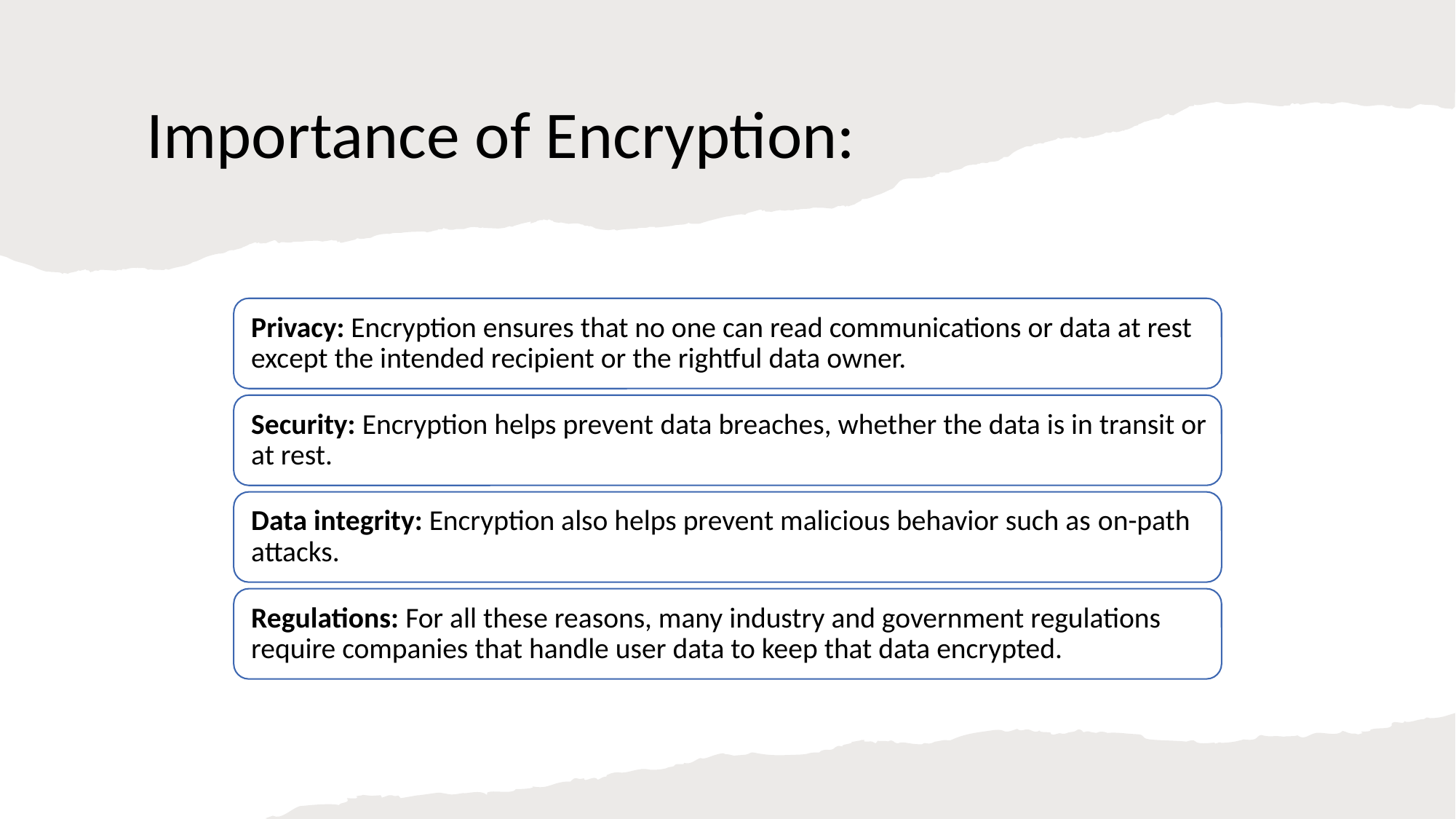

# Importance of Encryption:
Privacy: Encryption ensures that no one can read communications or data at rest except the intended recipient or the rightful data owner.
Security: Encryption helps prevent data breaches, whether the data is in transit or at rest.
Data integrity: Encryption also helps prevent malicious behavior such as on-path attacks.
Regulations: For all these reasons, many industry and government regulations require companies that handle user data to keep that data encrypted.